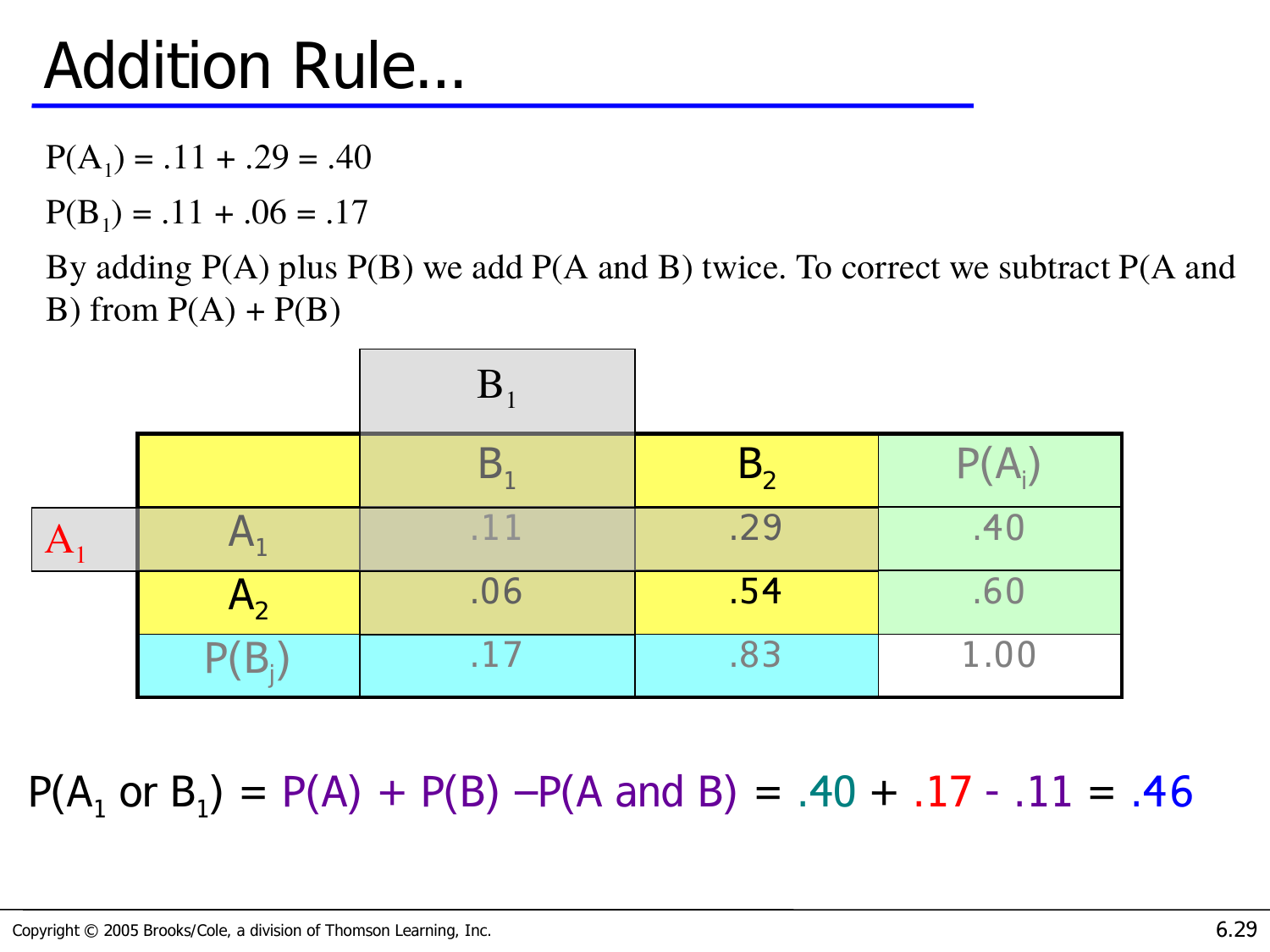

# Addition Rule…
P(A1) = .11 + .29 = .40
P(B1) = .11 + .06 = .17
By adding P(A) plus P(B) we add P(A and B) twice. To correct we subtract P(A and B) from P(A) + P(B)
B1
|  | B1 | B2 | P(Ai) |
| --- | --- | --- | --- |
| A1 | .11 | .29 | .40 |
| A2 | .06 | .54 | .60 |
| P(Bj) | .17 | .83 | 1.00 |
A1
P(A1 or B1) = P(A) + P(B) –P(A and B) = .40 + .17 - .11 = .46
6.29